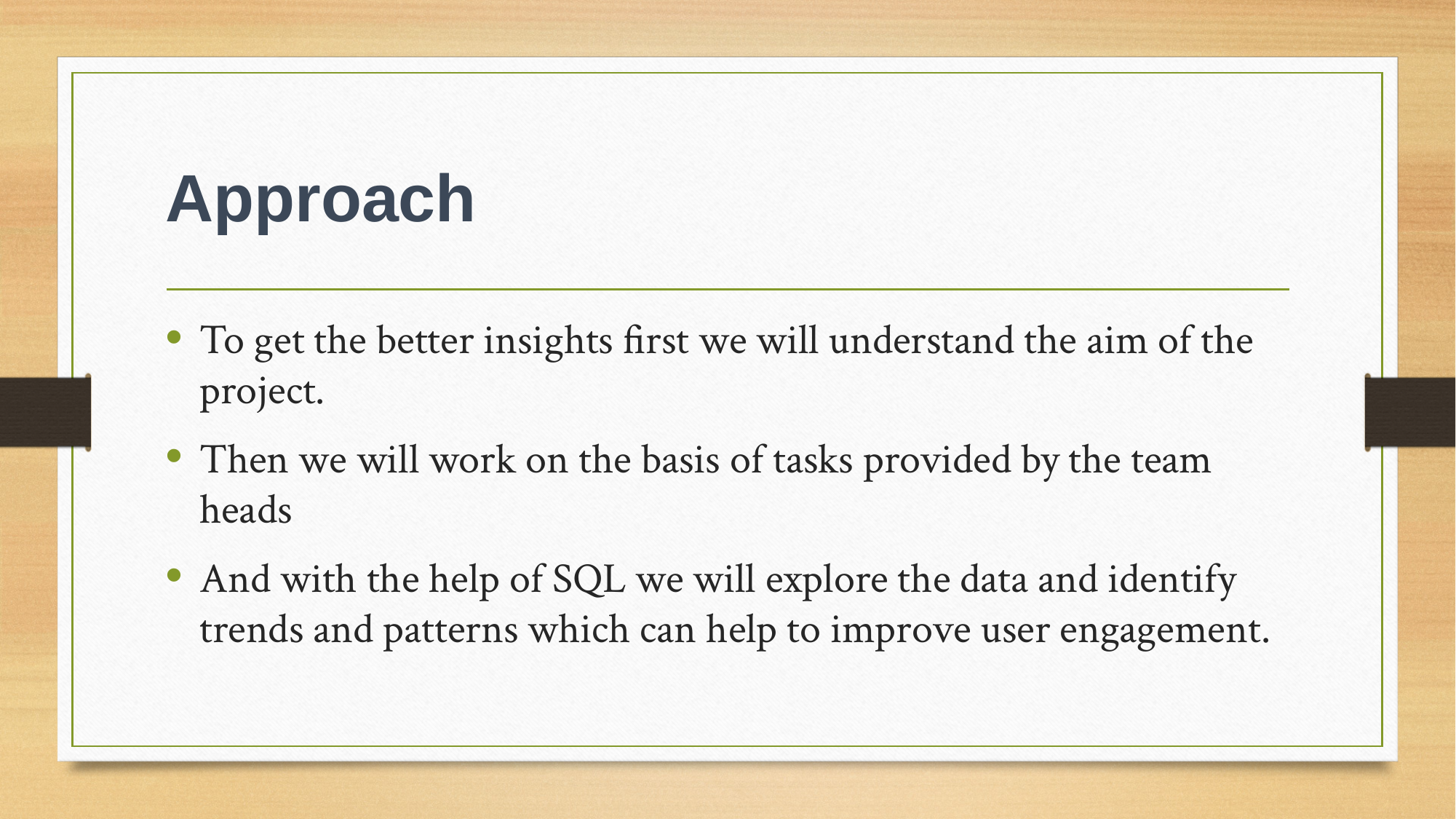

# Approach
To get the better insights first we will understand the aim of the project.
Then we will work on the basis of tasks provided by the team heads
And with the help of SQL we will explore the data and identify trends and patterns which can help to improve user engagement.